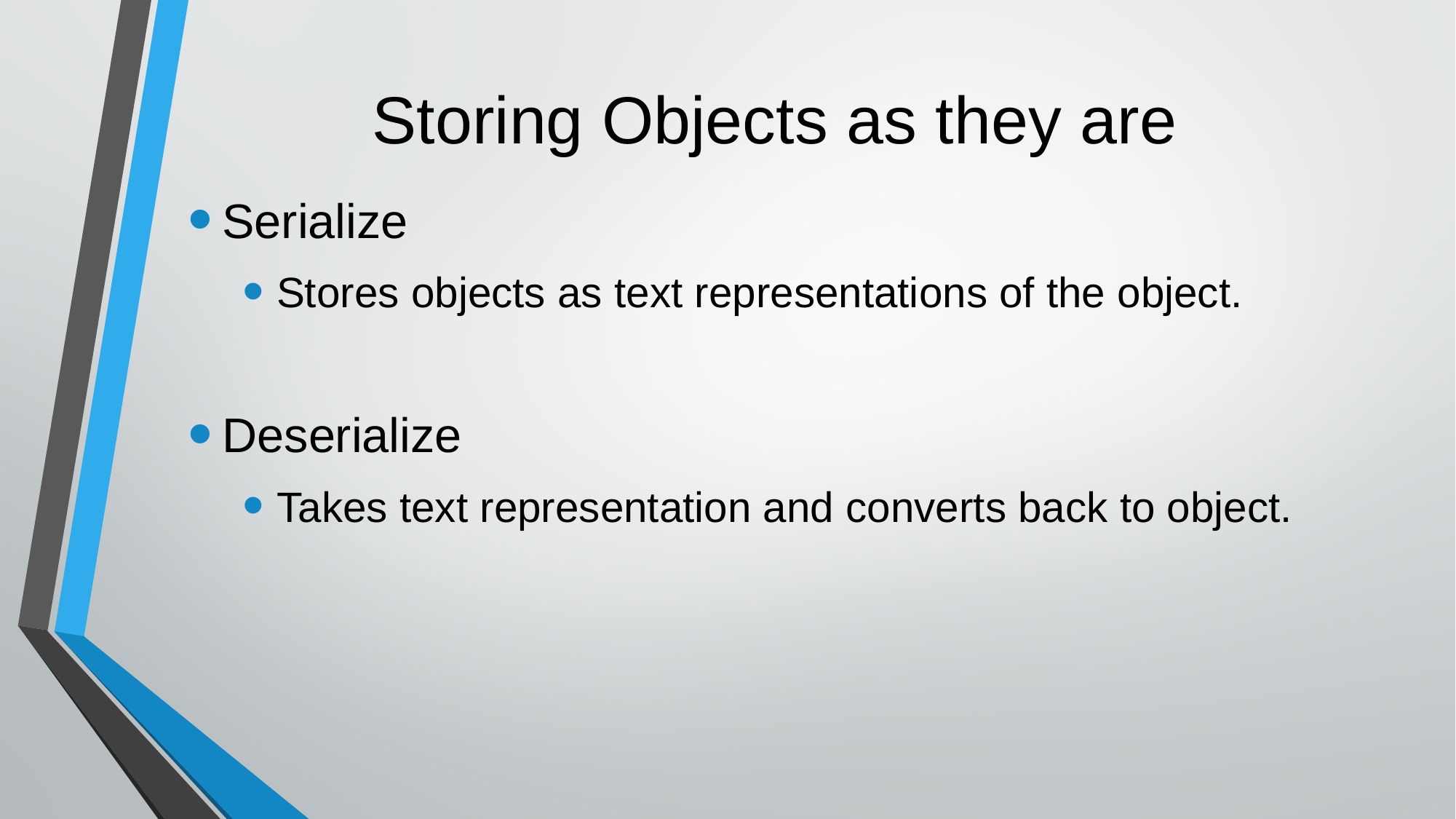

# Storing Objects as they are
Serialize
Stores objects as text representations of the object.

Deserialize
Takes text representation and converts back to object.